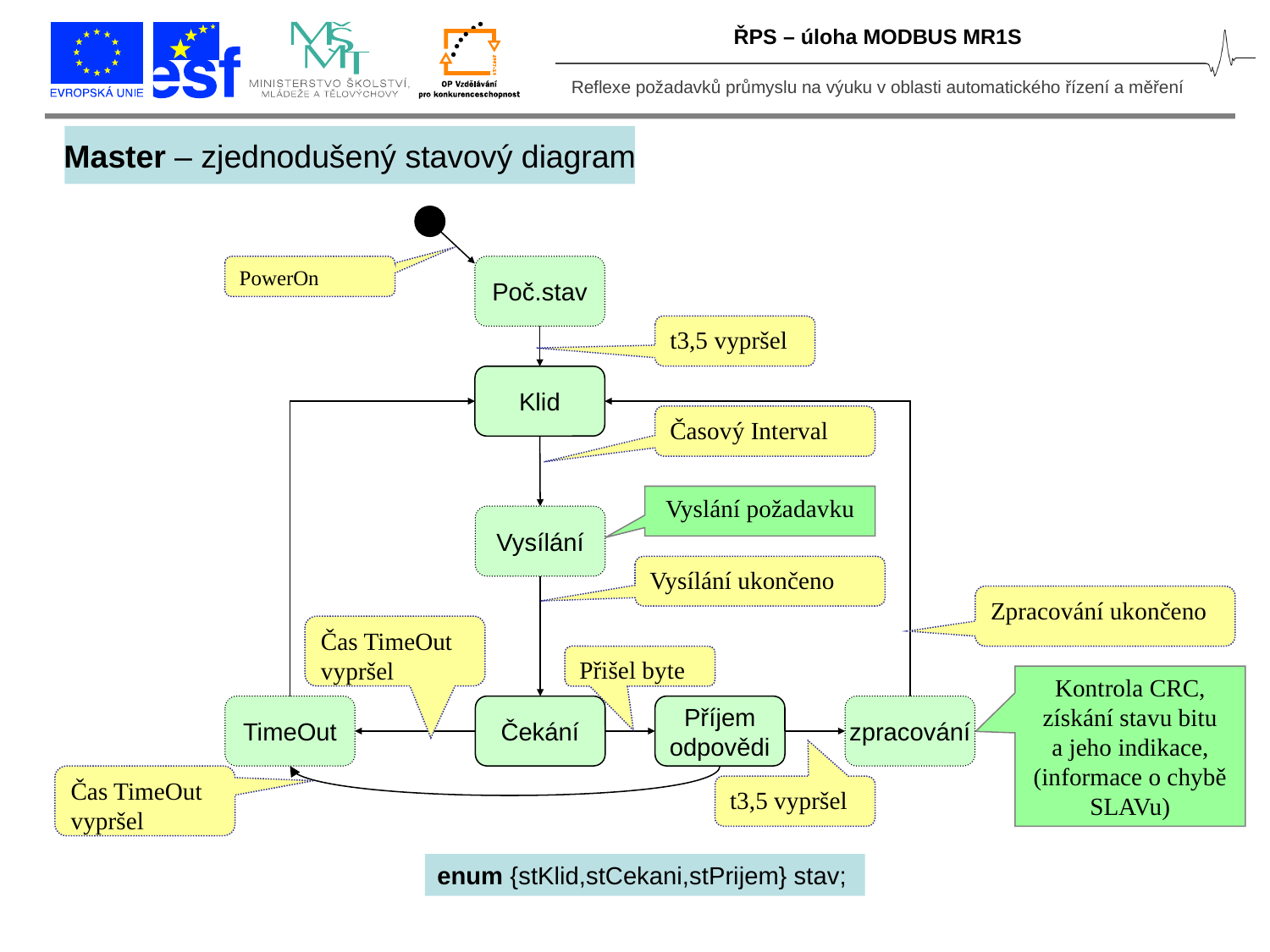

ŘPS – úloha MODBUS MR1S

Master – zjednodušený stavový diagram

PowerOn
Poč.stav
t3,5 vypršel
Klid
Časový Interval
Vyslání požadavku
Vysílání
Vysílání ukončeno

Zpracování ukončeno

Čas TimeOut
vypršel
Přišel byte
Kontrola CRC,
získání stavu bitu
a jeho indikace,
(informace o chybě SLAVu)
TimeOut
Čekání
Příjem
odpovědi
zpracování
Čas TimeOut
vypršel
t3,5 vypršel
enum {stKlid,stCekani,stPrijem} stav;